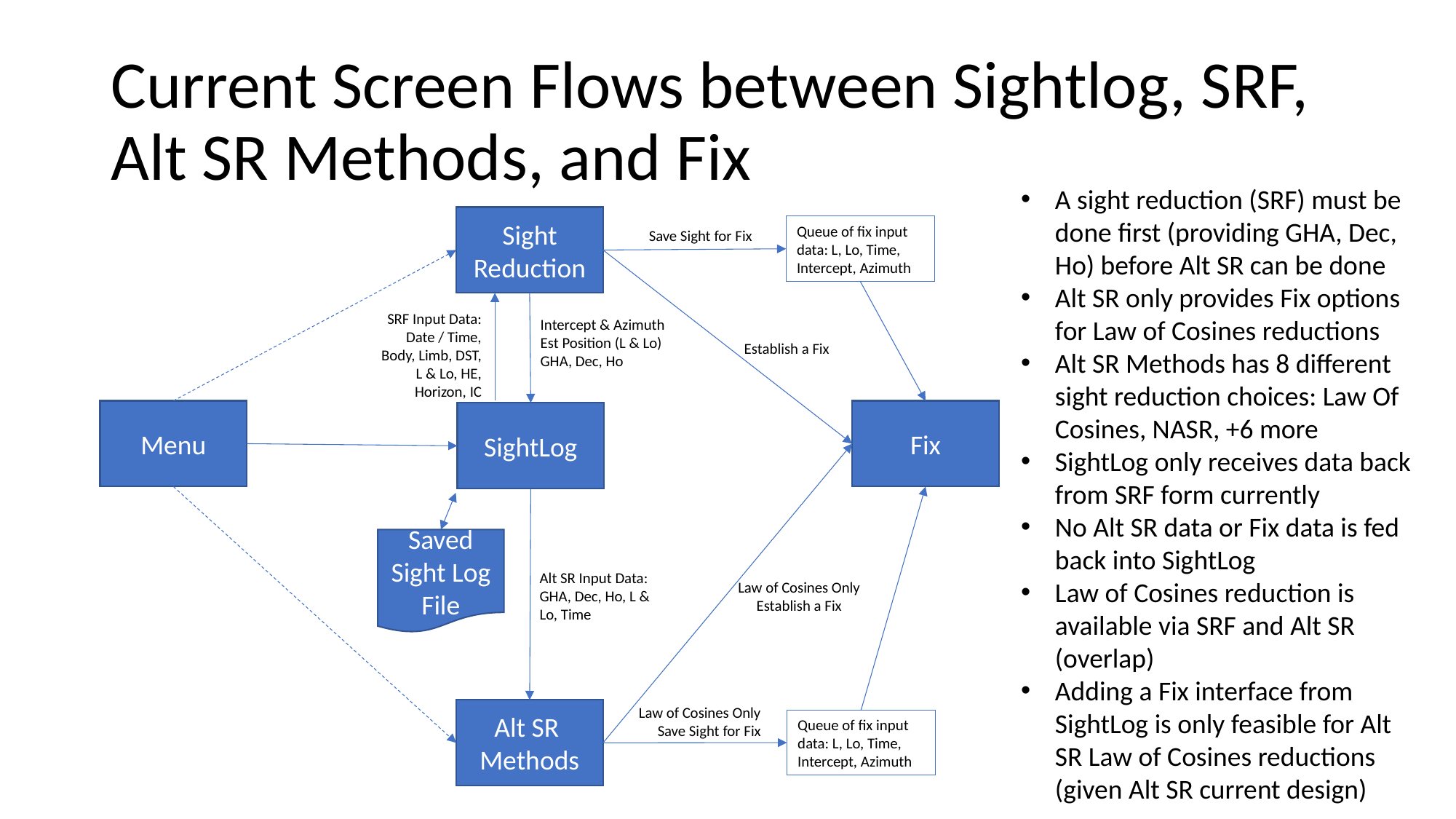

# Current Screen Flows between Sightlog, SRF, Alt SR Methods, and Fix
A sight reduction (SRF) must be done first (providing GHA, Dec, Ho) before Alt SR can be done
Alt SR only provides Fix options for Law of Cosines reductions
Alt SR Methods has 8 different sight reduction choices: Law Of Cosines, NASR, +6 more
SightLog only receives data back from SRF form currently
No Alt SR data or Fix data is fed back into SightLog
Law of Cosines reduction is available via SRF and Alt SR (overlap)
Adding a Fix interface from SightLog is only feasible for Alt SR Law of Cosines reductions (given Alt SR current design)

Sight
Reduction
Queue of fix input data: L, Lo, Time, Intercept, Azimuth
Save Sight for Fix
SRF Input Data:
Date / Time, Body, Limb, DST, L & Lo, HE, Horizon, IC
Intercept & Azimuth
Est Position (L & Lo)
GHA, Dec, Ho
Establish a Fix
Fix
Menu
SightLog
Saved
Sight Log
File
Alt SR Input Data:
GHA, Dec, Ho, L & Lo, Time
Law of Cosines Only
Establish a Fix
Law of Cosines Only
Save Sight for Fix
Alt SR
Methods
Queue of fix input data: L, Lo, Time, Intercept, Azimuth